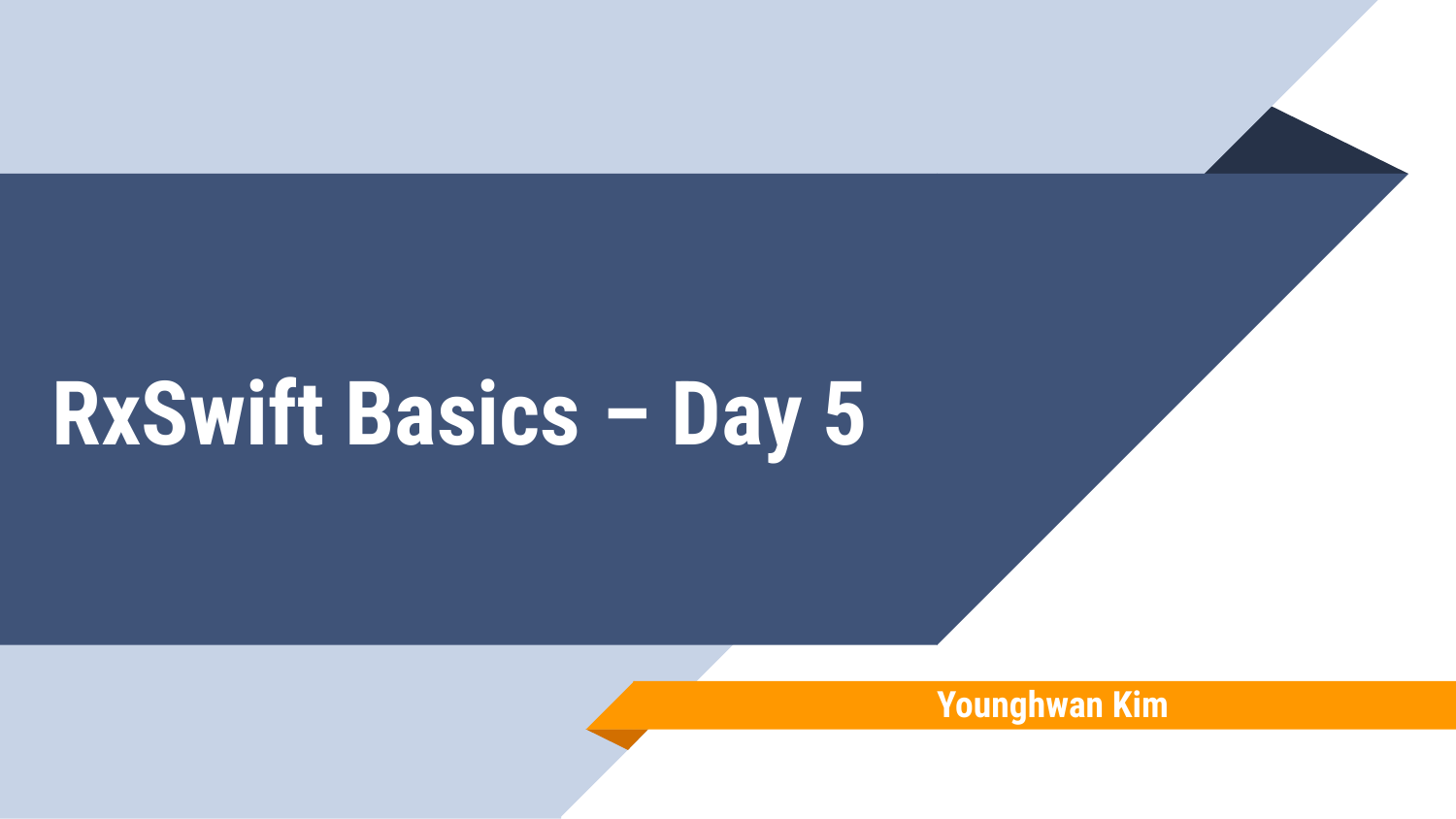

# RxSwift Basics – Day 5
Younghwan Kim